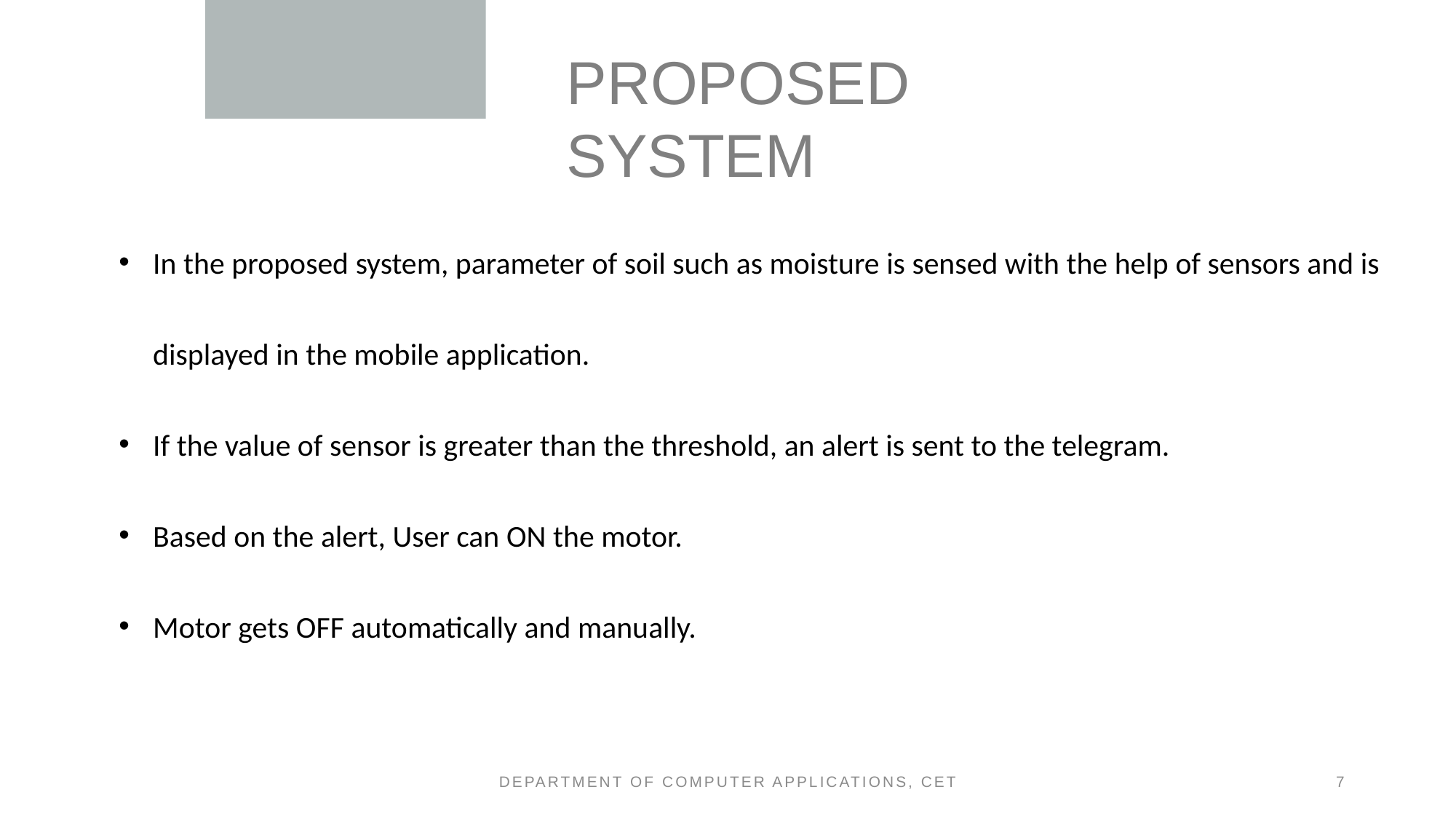

PROPOSED SYSTEM
In the proposed system, parameter of soil such as moisture is sensed with the help of sensors and is displayed in the mobile application.
If the value of sensor is greater than the threshold, an alert is sent to the telegram.
Based on the alert, User can ON the motor.
Motor gets OFF automatically and manually.

Department of Computer Applications, CET
7